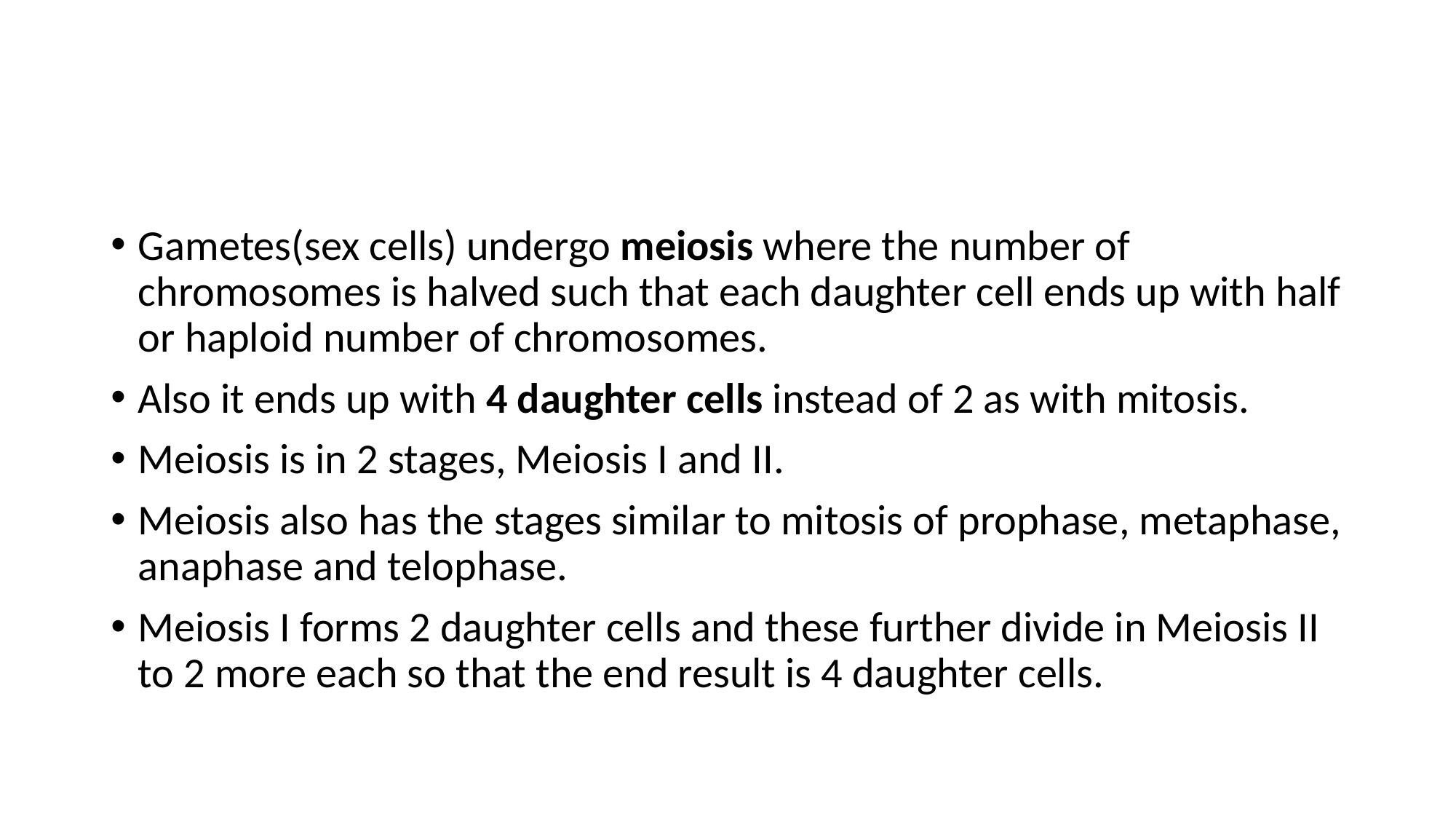

Gametes(sex cells) undergo meiosis where the number of chromosomes is halved such that each daughter cell ends up with half or haploid number of chromosomes.
Also it ends up with 4 daughter cells instead of 2 as with mitosis.
Meiosis is in 2 stages, Meiosis I and II.
Meiosis also has the stages similar to mitosis of prophase, metaphase, anaphase and telophase.
Meiosis I forms 2 daughter cells and these further divide in Meiosis II to 2 more each so that the end result is 4 daughter cells.